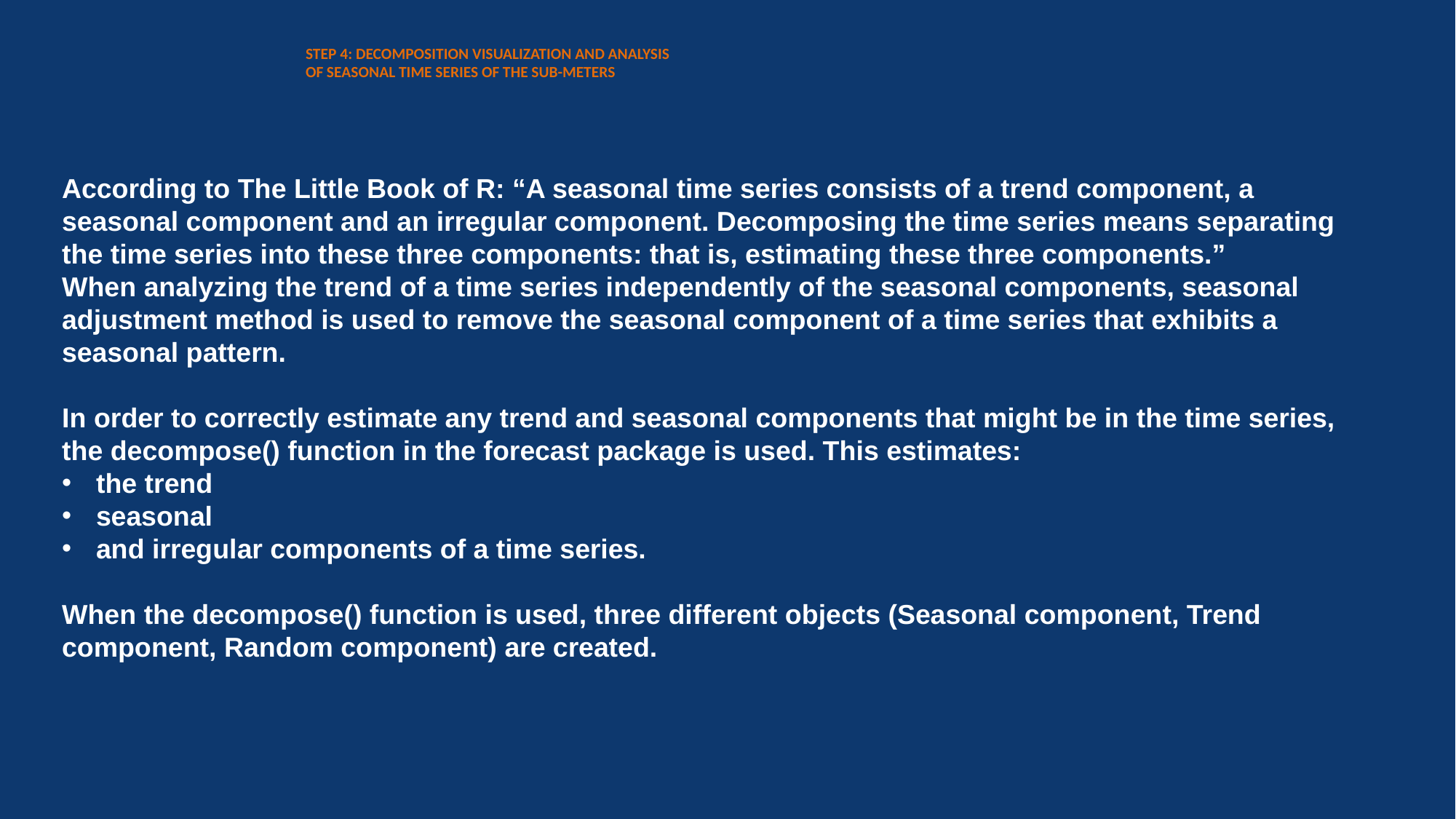

# STEP 4: DECOMPOSITION VISUALIZATION AND ANALYSIS OF SEASONAL TIME SERIES OF THE SUB-METERS
According to The Little Book of R: “A seasonal time series consists of a trend component, a seasonal component and an irregular component. Decomposing the time series means separating the time series into these three components: that is, estimating these three components.”
When analyzing the trend of a time series independently of the seasonal components, seasonal adjustment method is used to remove the seasonal component of a time series that exhibits a seasonal pattern.

In order to correctly estimate any trend and seasonal components that might be in the time series, the decompose() function in the forecast package is used. This estimates:
the trend
seasonal
and irregular components of a time series.

When the decompose() function is used, three different objects (Seasonal component, Trend component, Random component) are created.